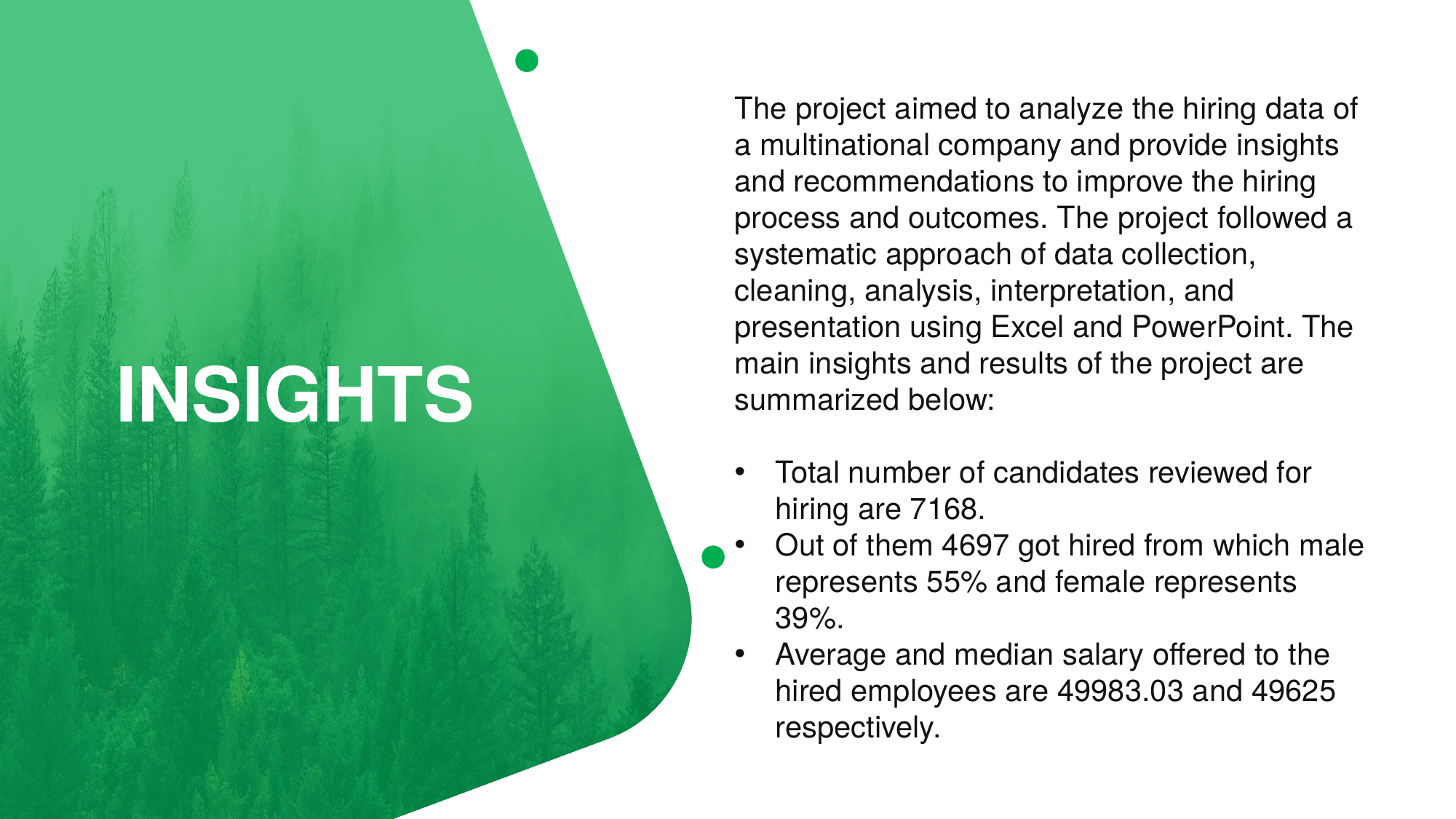

The project aimed to analyze the hiring data of a multinational company and provide insights and recommendations to improve the hiring process and outcomes. The project followed a systematic approach of data collection, cleaning, analysis, interpretation, and presentation using Excel and PowerPoint. The main insights and results of the project are summarized below:

Total number of candidates reviewed for hiring are 7168.
Out of them 4697 got hired from which male represents 55% and female represents 39%.
Average and median salary offered to the hired employees are 49983.03 and 49625 respectively.
INSIGHTS